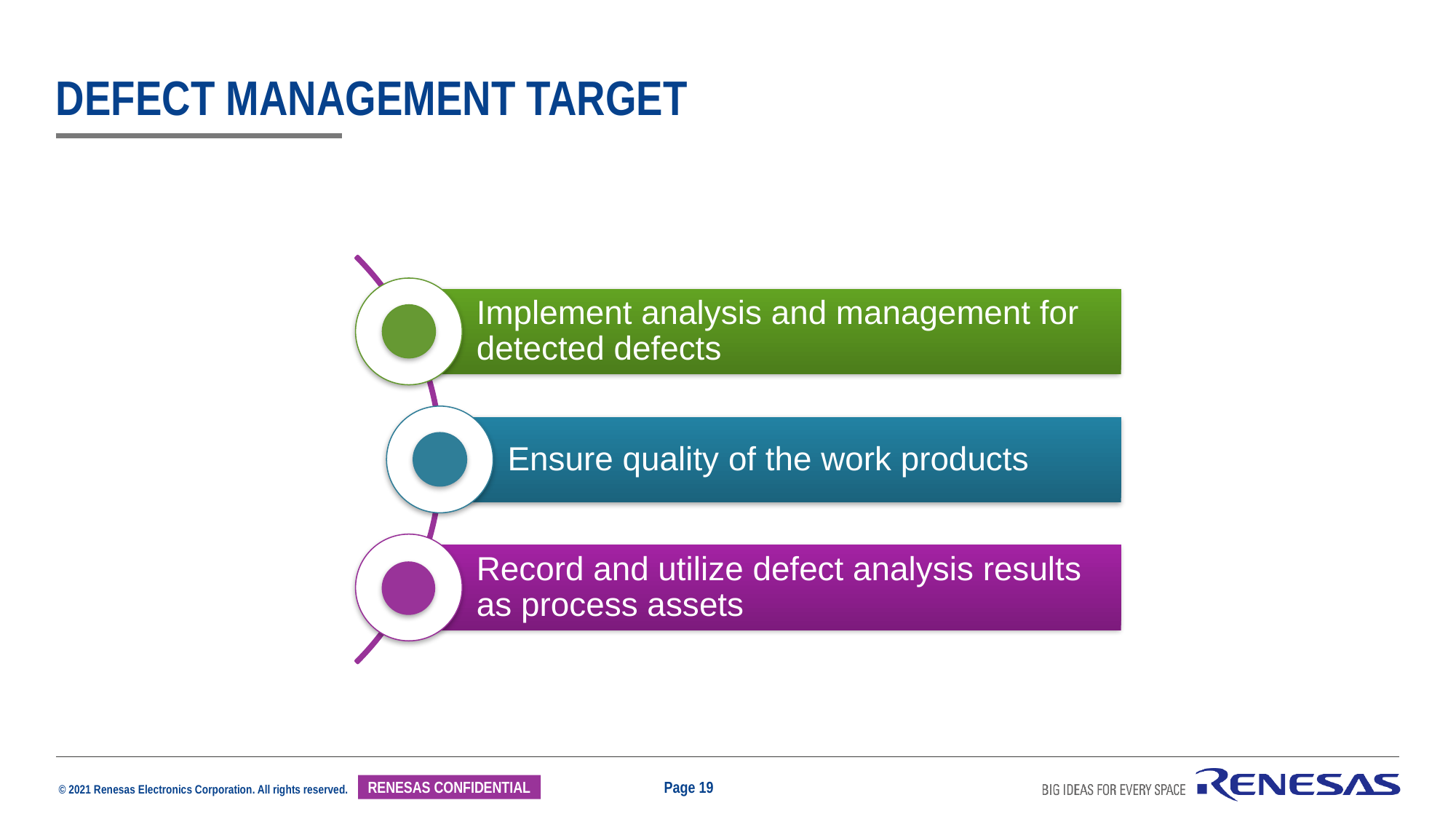

# Defect management Target

Implement analysis and management for detected defects

Ensure quality of the work products

Record and utilize defect analysis results as process assets